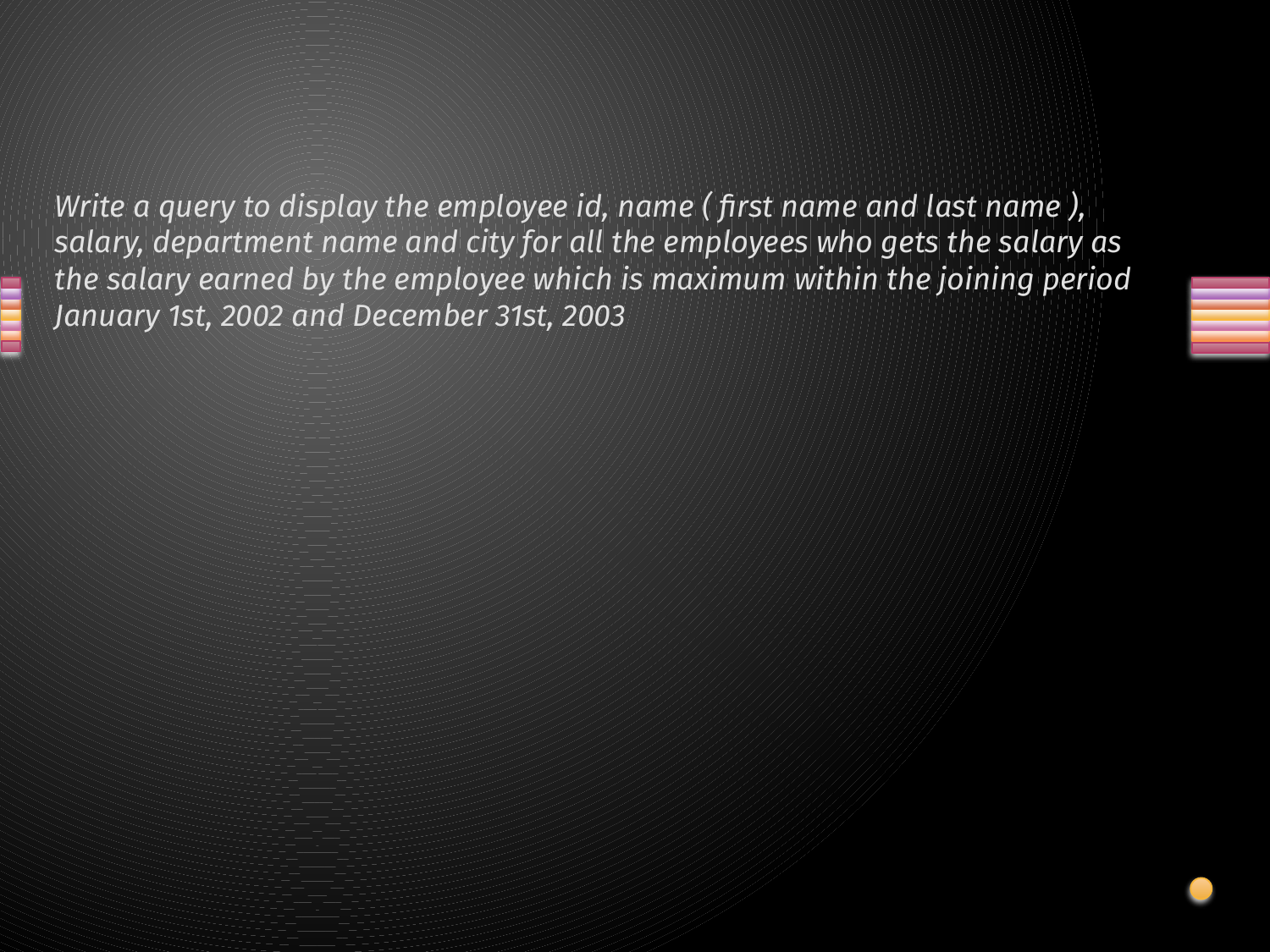

# Write a query to display the employee id, name ( first name and last name ), salary, department name and city for all the employees who gets the salary as the salary earned by the employee which is maximum within the joining period January 1st, 2002 and December 31st, 2003